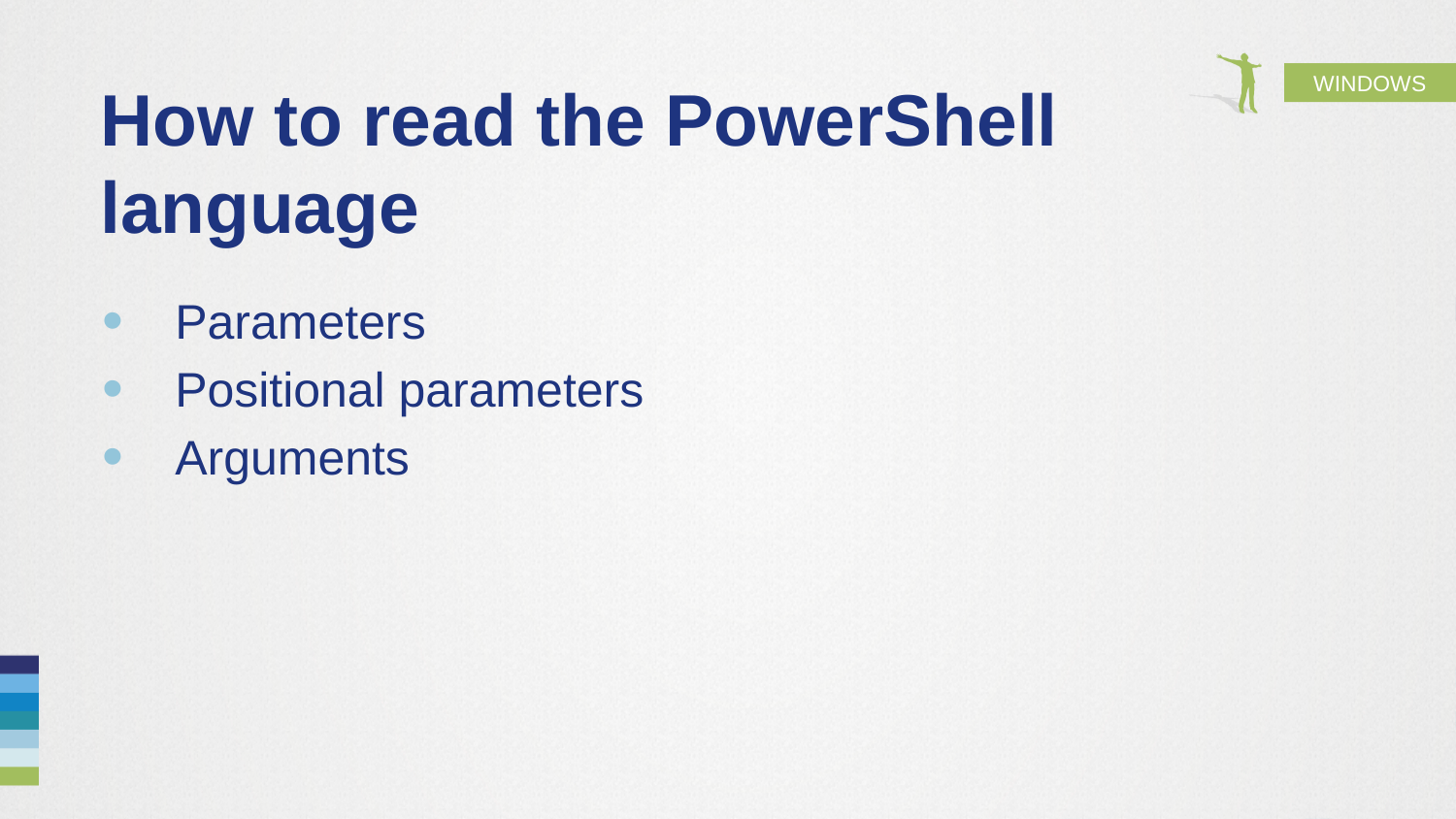

# How to read the PowerShell language

Parameters
Positional parameters
Arguments